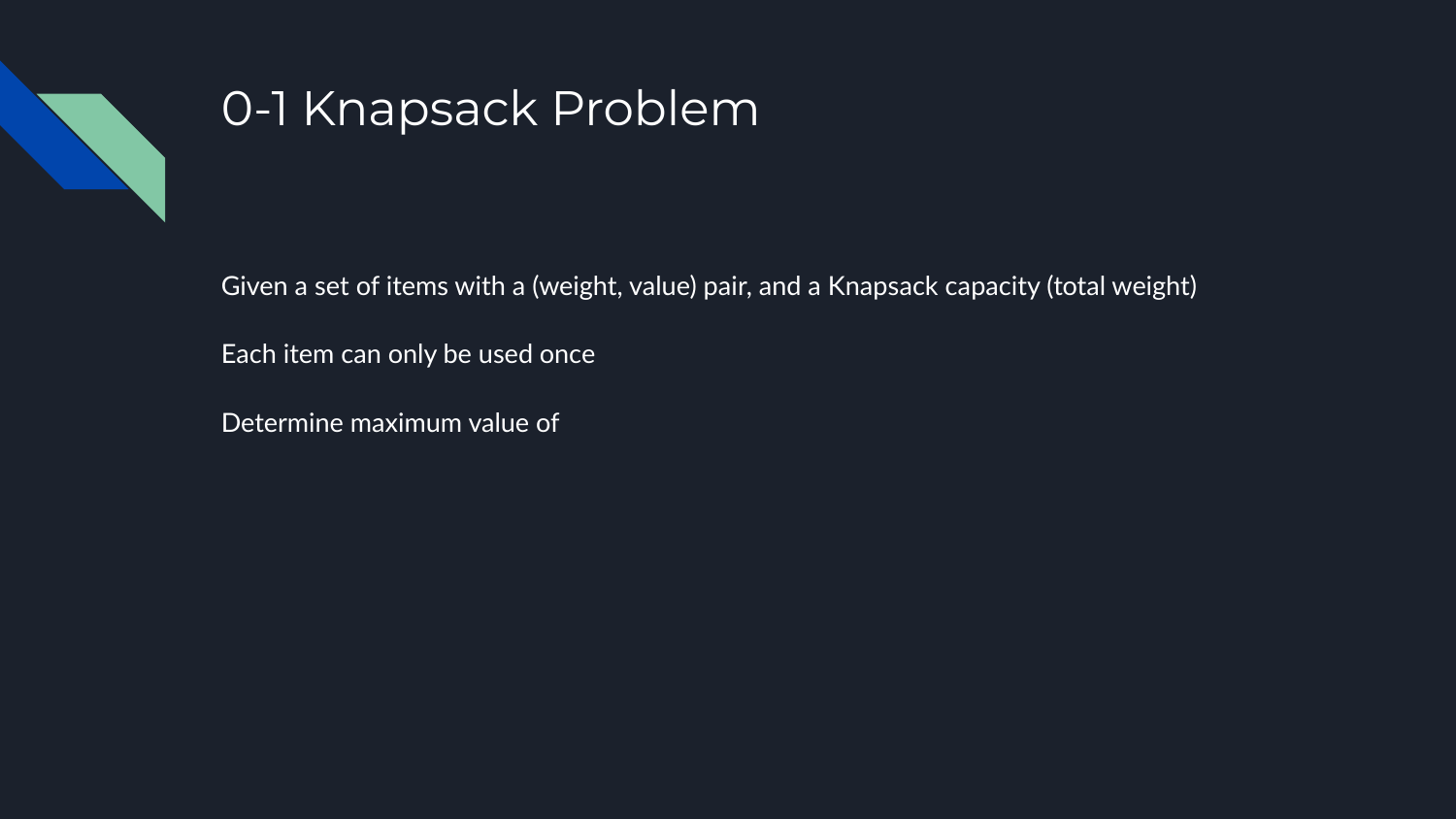

# 0-1 Knapsack Problem
Given a set of items with a (weight, value) pair, and a Knapsack capacity (total weight)
Each item can only be used once
Determine maximum value of